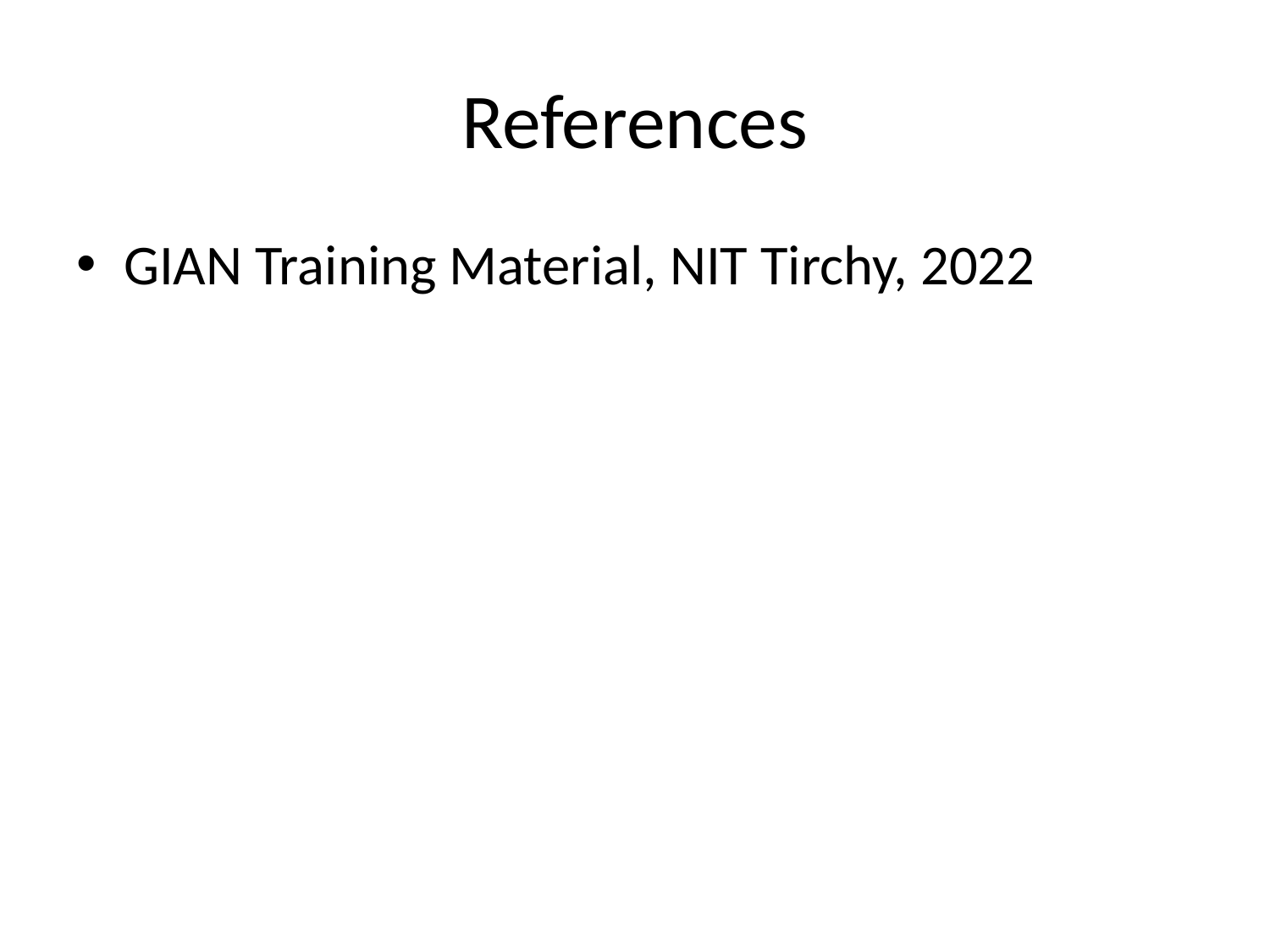

# References
GIAN Training Material, NIT Tirchy, 2022